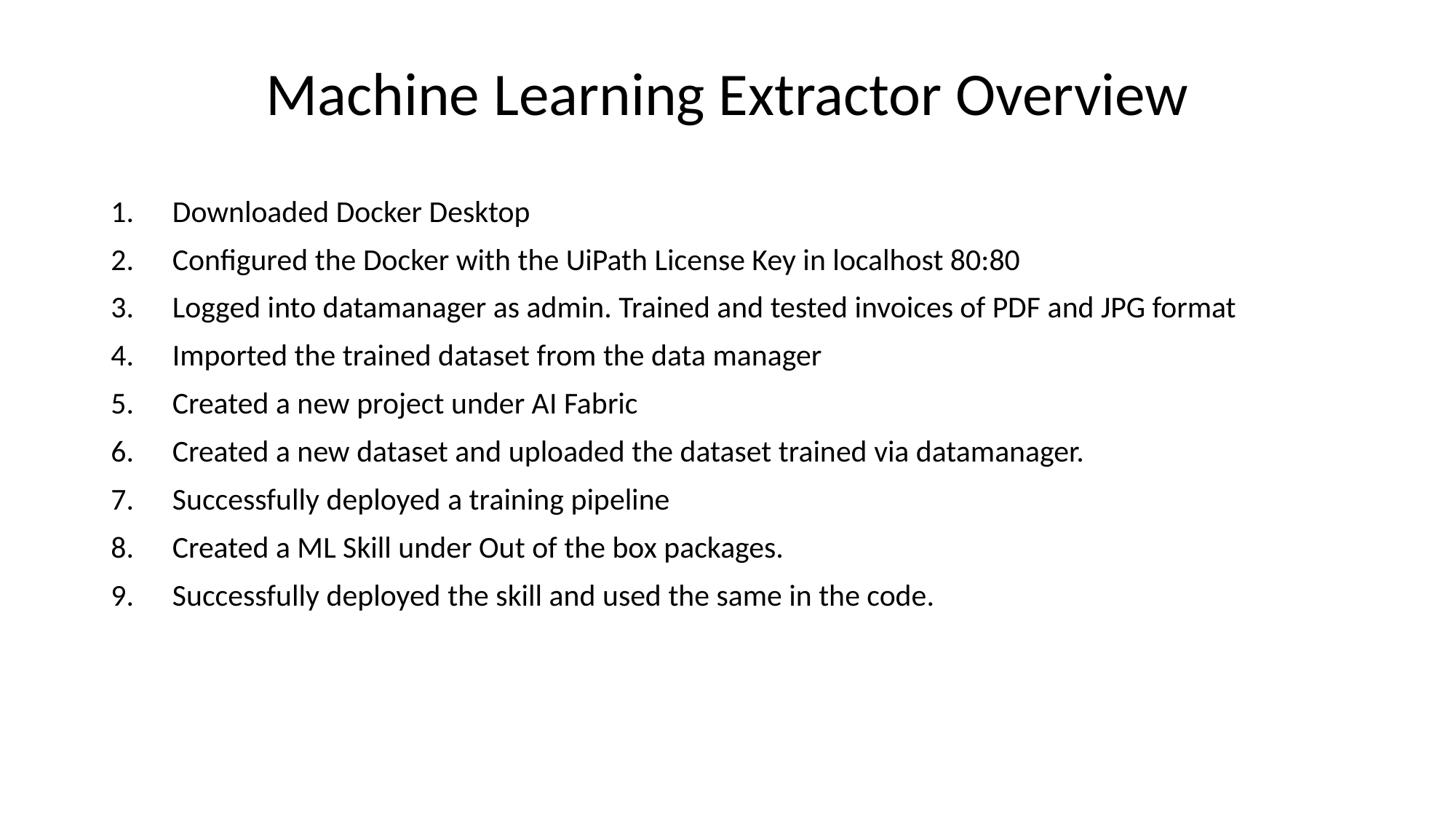

# Machine Learning Extractor Overview
Downloaded Docker Desktop
Configured the Docker with the UiPath License Key in localhost 80:80
Logged into datamanager as admin. Trained and tested invoices of PDF and JPG format
Imported the trained dataset from the data manager
Created a new project under AI Fabric
Created a new dataset and uploaded the dataset trained via datamanager.
Successfully deployed a training pipeline
Created a ML Skill under Out of the box packages.
Successfully deployed the skill and used the same in the code.